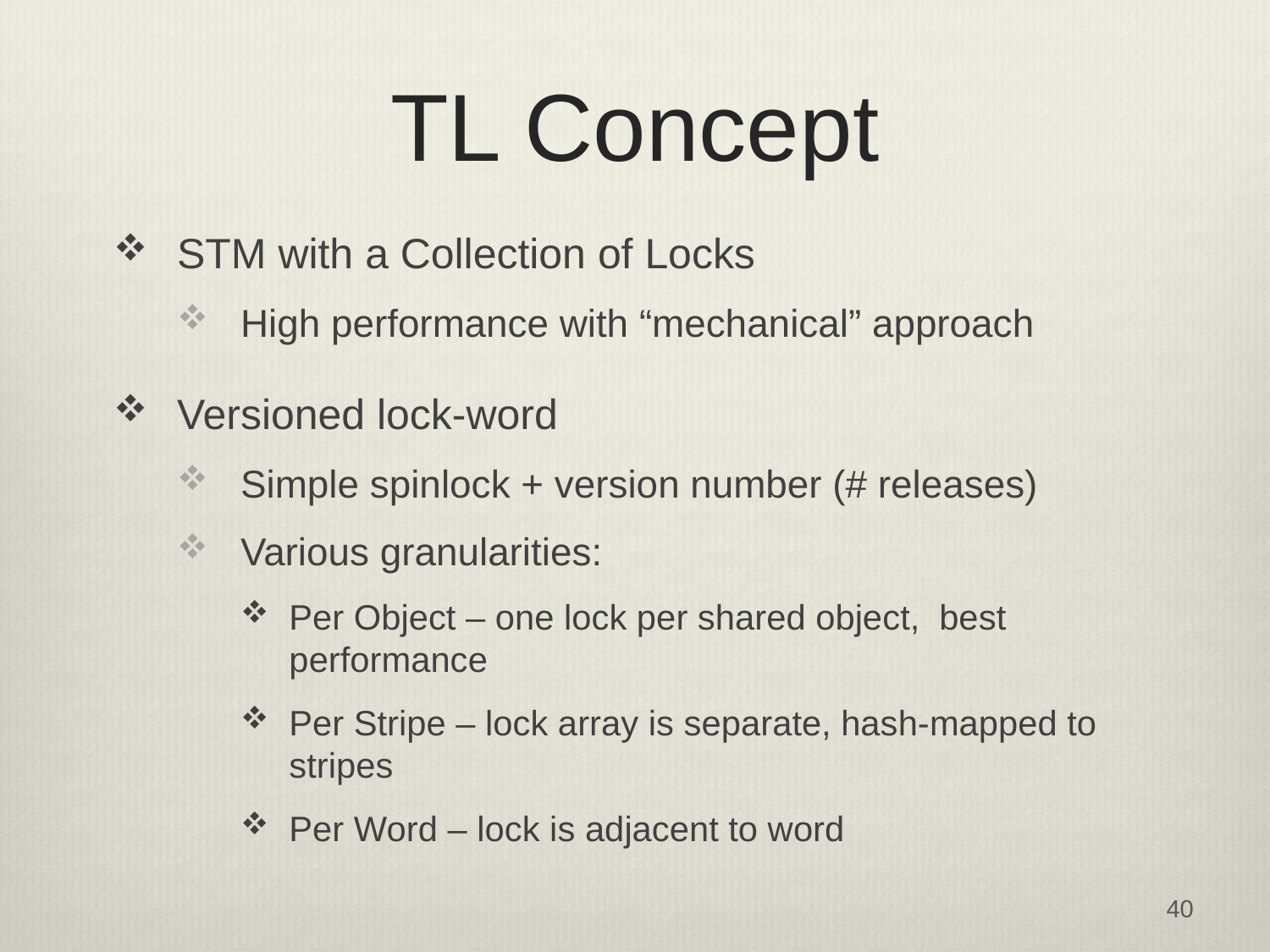

# TL Concept
STM with a Collection of Locks
High performance with “mechanical” approach
Versioned lock-word
Simple spinlock + version number (# releases)
Various granularities:
Per Object – one lock per shared object,  best performance
Per Stripe – lock array is separate, hash-mapped to stripes
Per Word – lock is adjacent to word
40